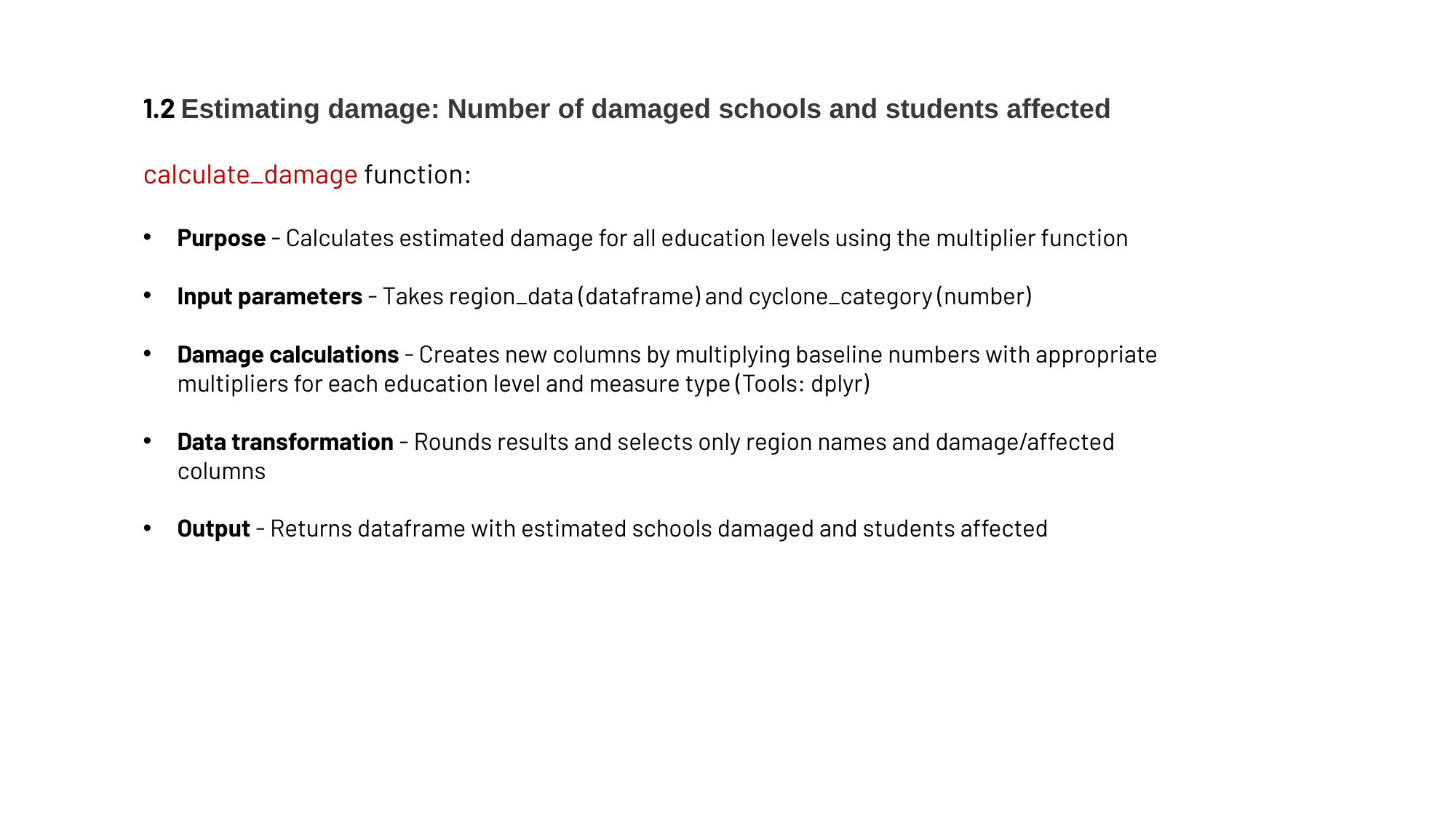

1.2 Estimating damage: Number of damaged schools and students affected

calculate_damage function:

Purpose - Calculates estimated damage for all education levels using the multiplier function

Input parameters - Takes region_data (dataframe) and cyclone_category (number)

Damage calculations - Creates new columns by multiplying baseline numbers with appropriate multipliers for each education level and measure type (Tools: dplyr)

Data transformation - Rounds results and selects only region names and damage/affected columns

Output - Returns dataframe with estimated schools damaged and students affected